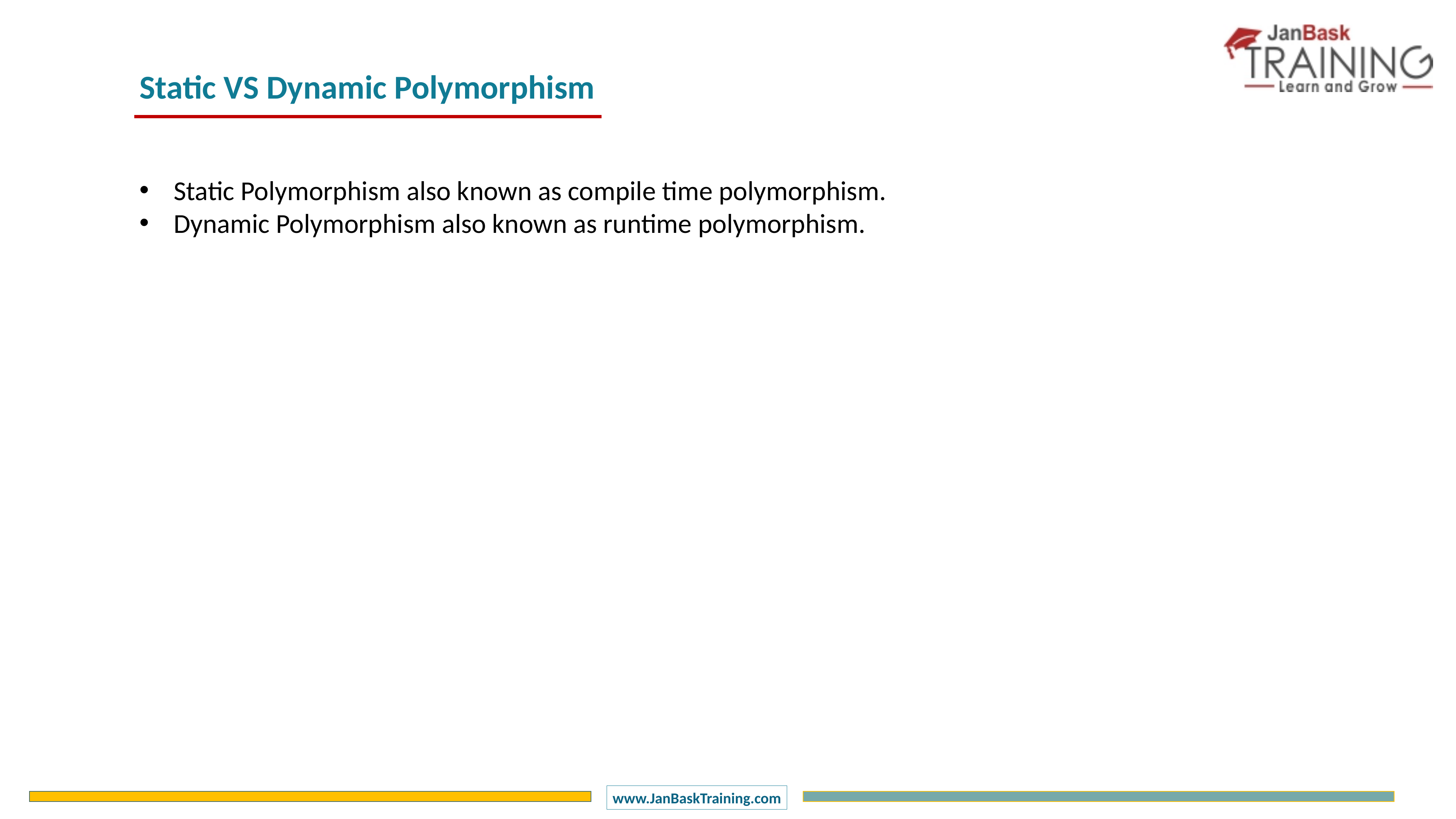

Static VS Dynamic Polymorphism
Static Polymorphism also known as compile time polymorphism.
Dynamic Polymorphism also known as runtime polymorphism.